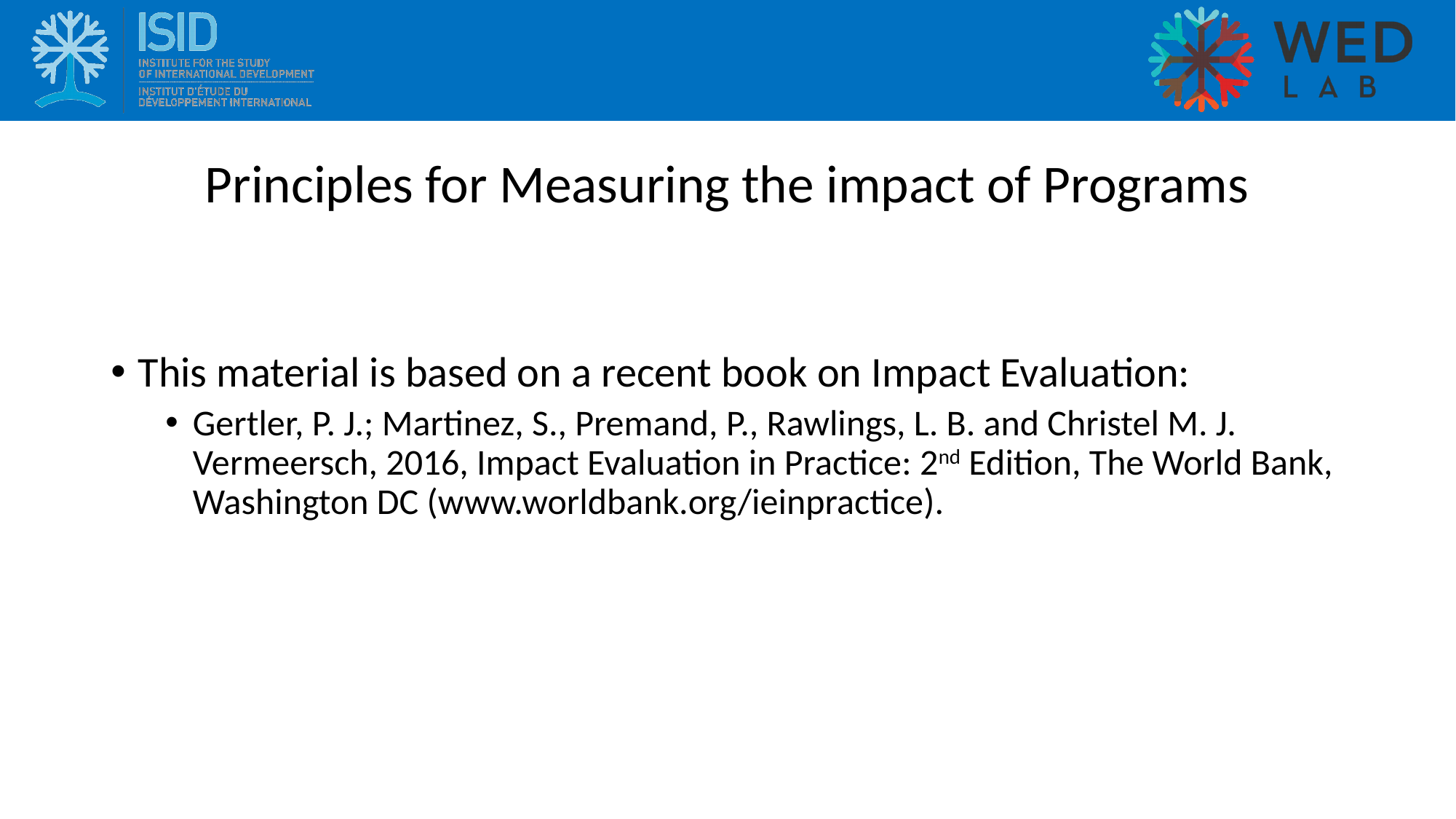

# Principles for Measuring the impact of Programs

This material is based on a recent book on Impact Evaluation:
Gertler, P. J.; Martinez, S., Premand, P., Rawlings, L. B. and Christel M. J. Vermeersch, 2016, Impact Evaluation in Practice: 2nd Edition, The World Bank, Washington DC (www.worldbank.org/ieinpractice).